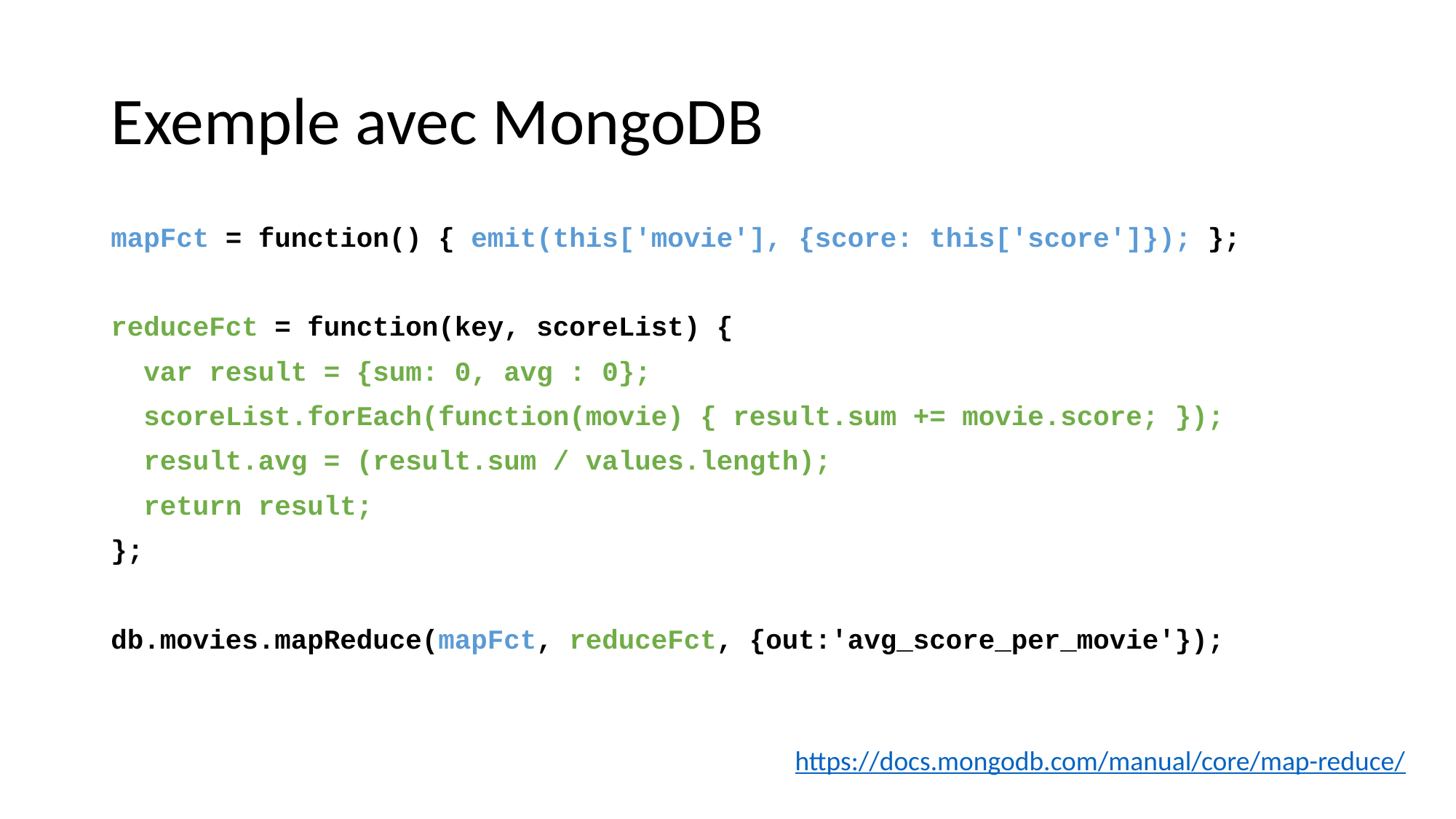

# Exemple avec MongoDB
mapFct = function() { emit(this['movie'], {score: this['score']}); };

reduceFct = function(key, scoreList) {
  var result = {sum: 0, avg : 0};
  scoreList.forEach(function(movie) { result.sum += movie.score; });
  result.avg = (result.sum / values.length);
  return result;
};

db.movies.mapReduce(mapFct, reduceFct, {out:'avg_score_per_movie'});
https://docs.mongodb.com/manual/core/map-reduce/